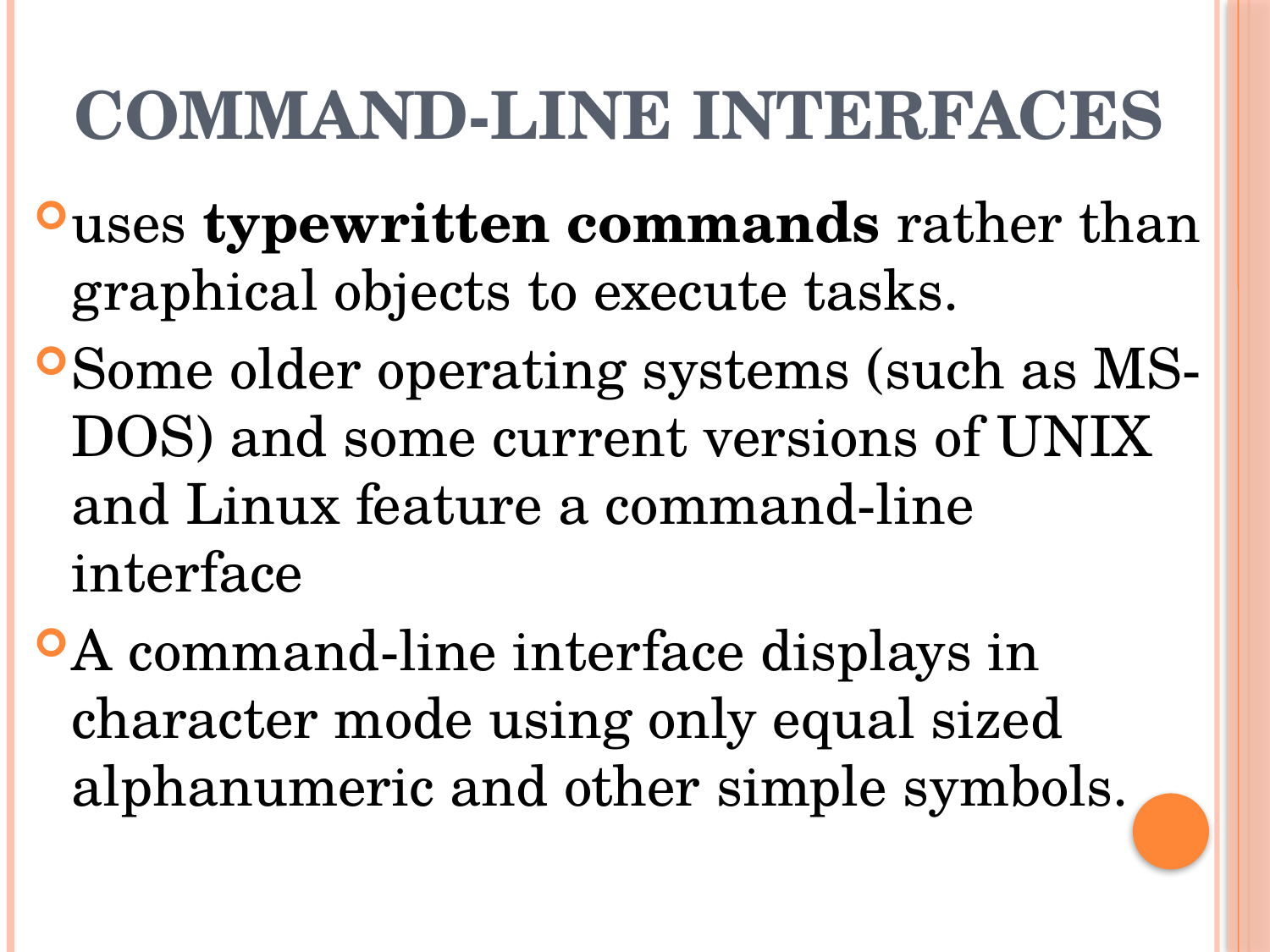

# Command-Line Interfaces
uses typewritten commands rather than graphical objects to execute tasks.
Some older operating systems (such as MS-DOS) and some current versions of UNIX and Linux feature a command-line interface
A command-line interface displays in character mode using only equal sized alphanumeric and other simple symbols.